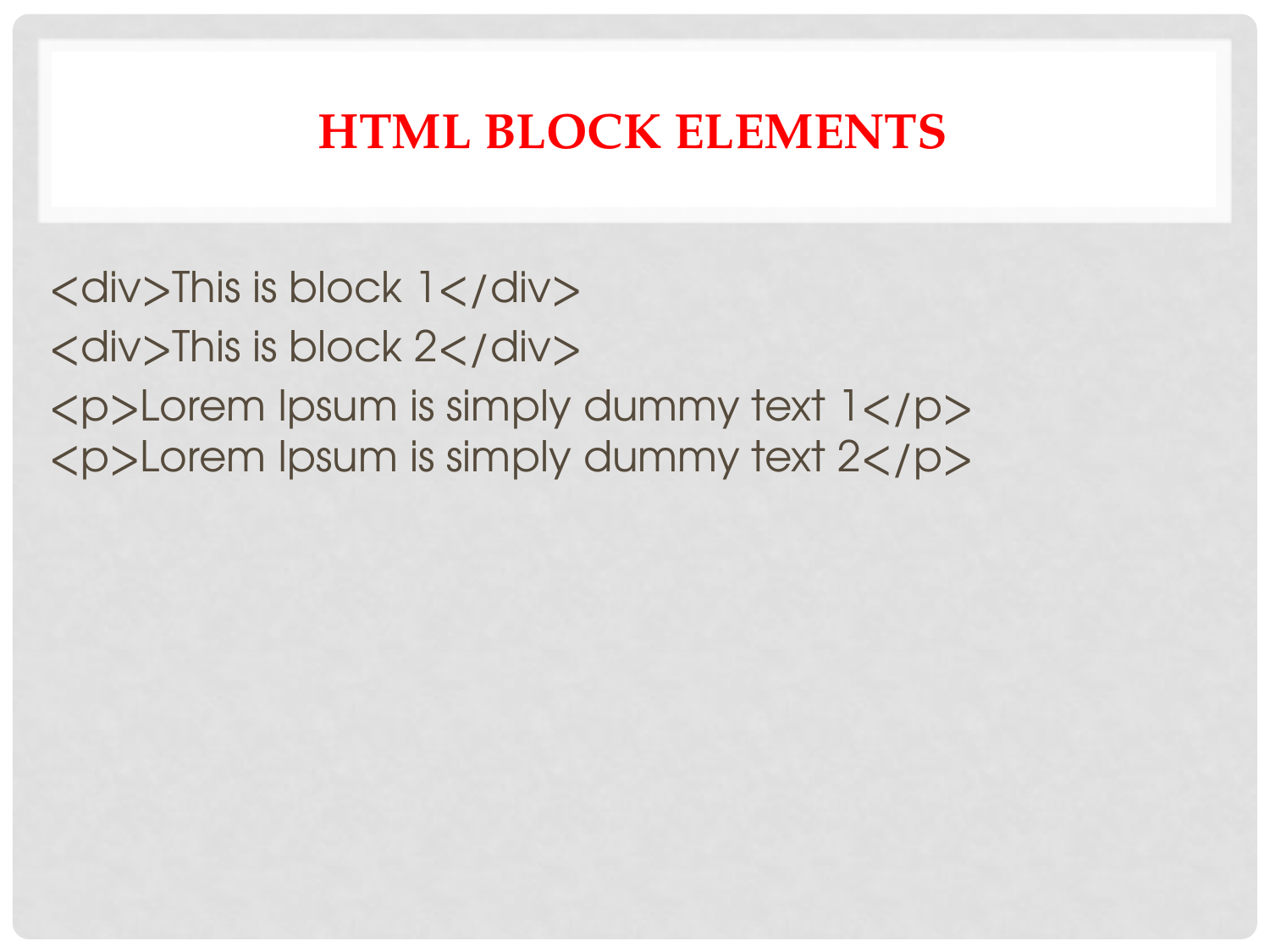

# HTML block elements
<div>This is block 1</div>
<div>This is block 2</div>
<p>Lorem Ipsum is simply dummy text 1</p> <p>Lorem Ipsum is simply dummy text 2</p>